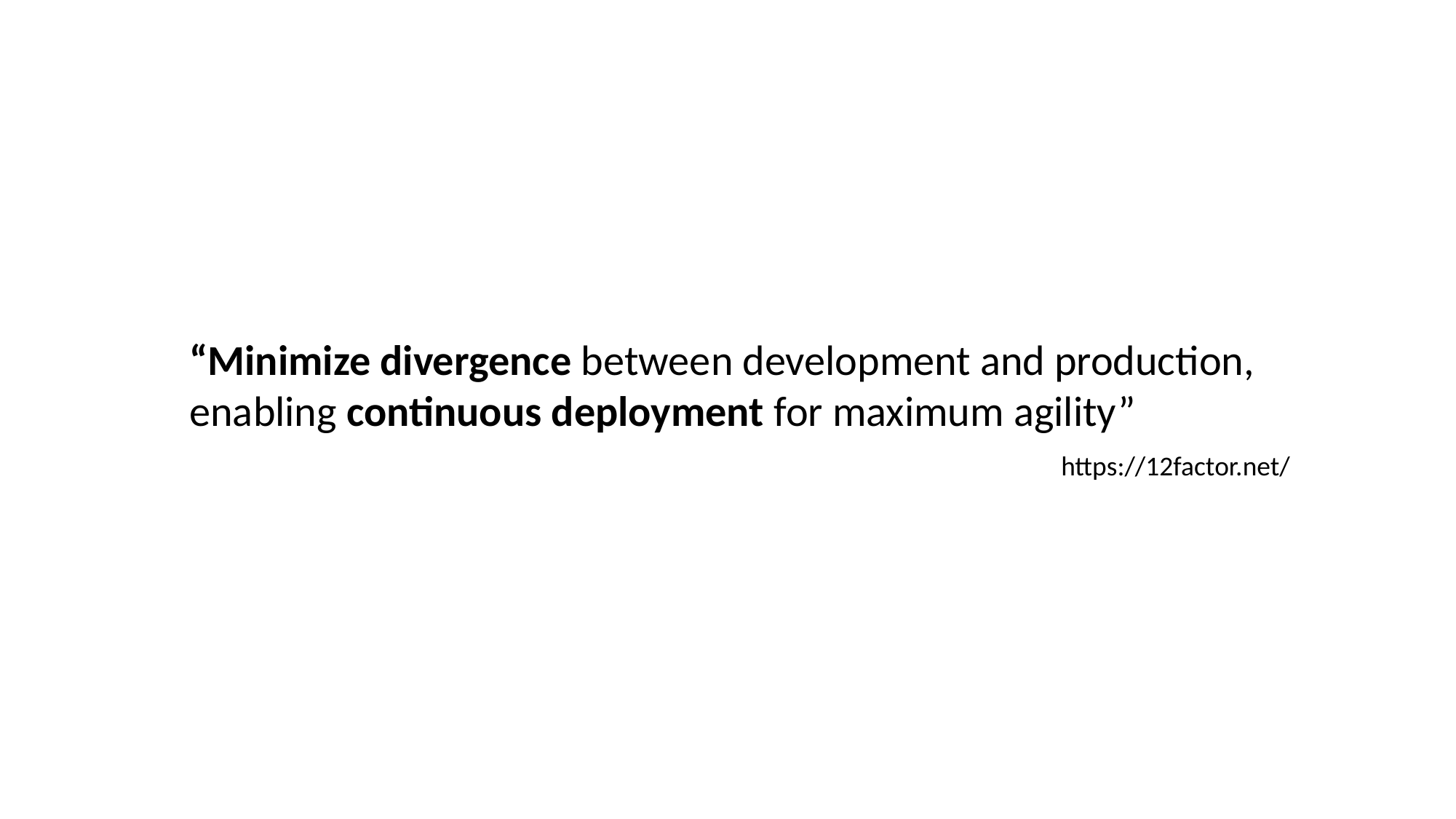

“Minimize divergence between development and production, enabling continuous deployment for maximum agility”
https://12factor.net/